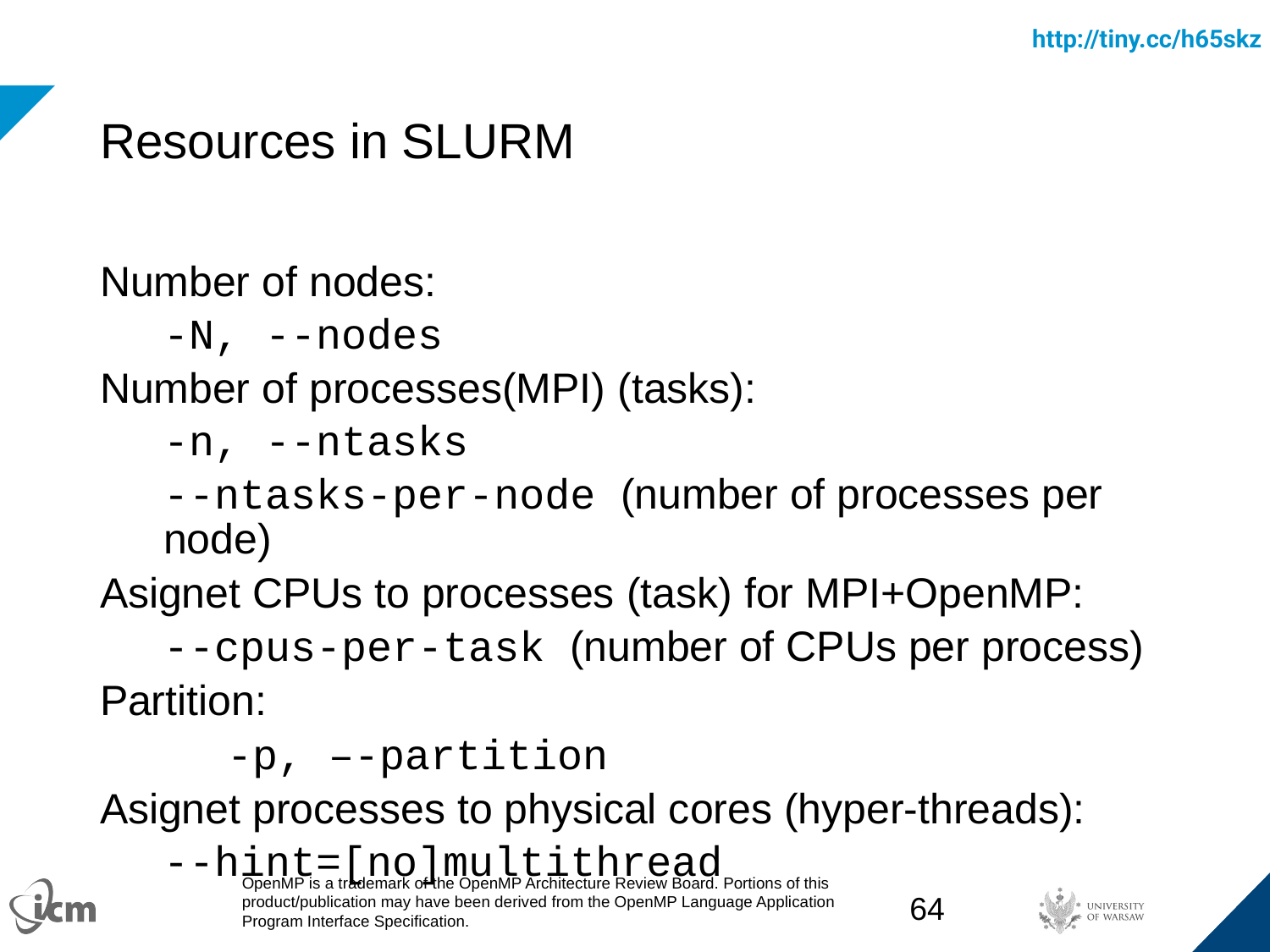

# Resources in SLURM
Number of nodes:
-N, --nodes
Number of processes(MPI) (tasks):
-n, --ntasks
--ntasks-per-node (number of processes per node)
Asignet CPUs to processes (task) for MPI+OpenMP:
--cpus-per-task (number of CPUs per process)
Partition:
	-p, –-partition
Asignet processes to physical cores (hyper-threads):
--hint=[no]multithread
64